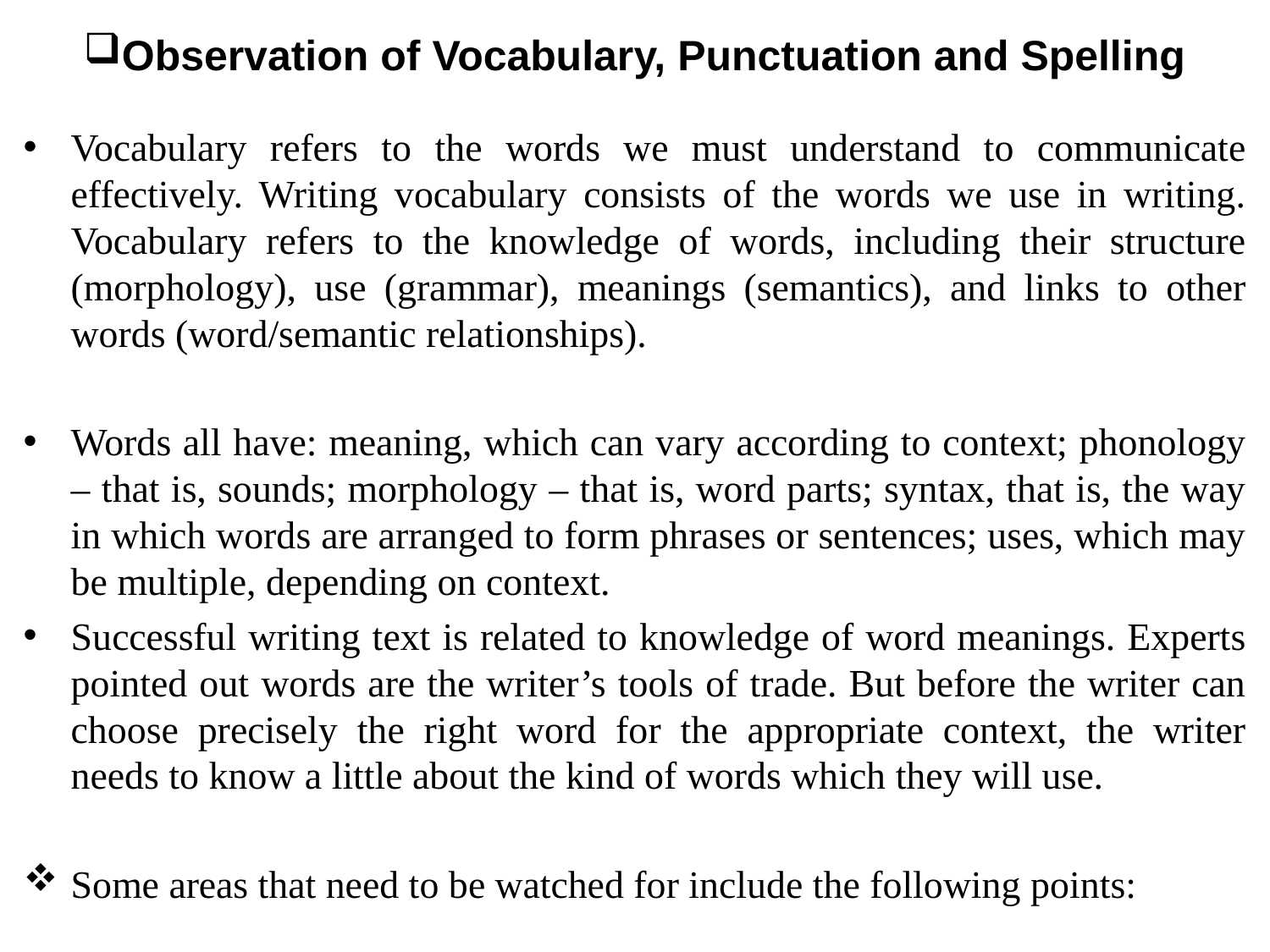

# Observation of Vocabulary, Punctuation and Spelling
Vocabulary refers to the words we must understand to communicate effectively. Writing vocabulary consists of the words we use in writing. Vocabulary refers to the knowledge of words, including their structure (morphology), use (grammar), meanings (semantics), and links to other words (word/semantic relationships).

Words all have: meaning, which can vary according to context; phonology – that is, sounds; morphology – that is, word parts; syntax, that is, the way in which words are arranged to form phrases or sentences; uses, which may be multiple, depending on context.
Successful writing text is related to knowledge of word meanings. Experts pointed out words are the writer’s tools of trade. But before the writer can choose precisely the right word for the appropriate context, the writer needs to know a little about the kind of words which they will use.

Some areas that need to be watched for include the following points: